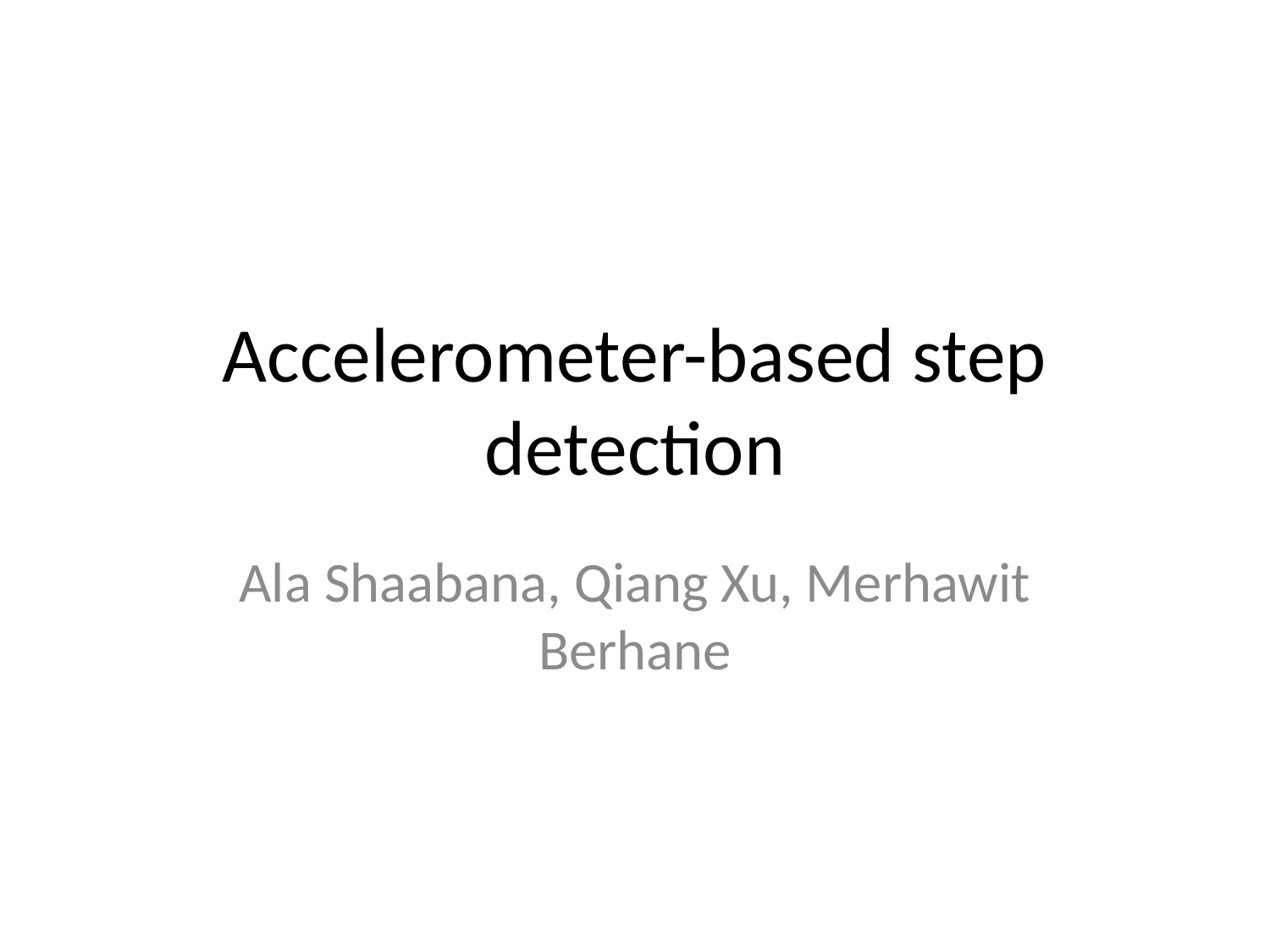

# Accelerometer-based step detection
Ala Shaabana, Qiang Xu, Merhawit Berhane